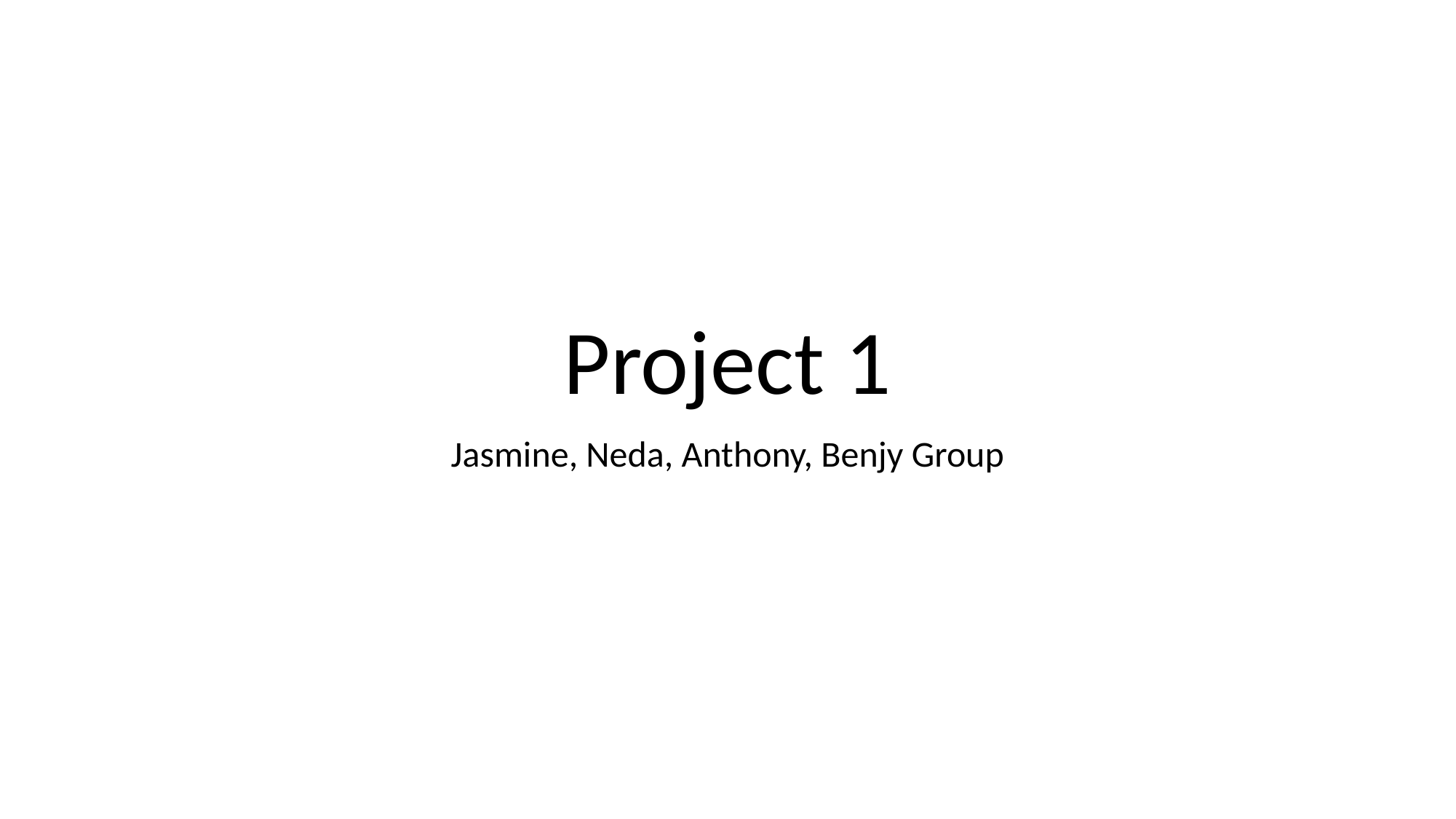

# Project 1
Jasmine, Neda, Anthony, Benjy Group